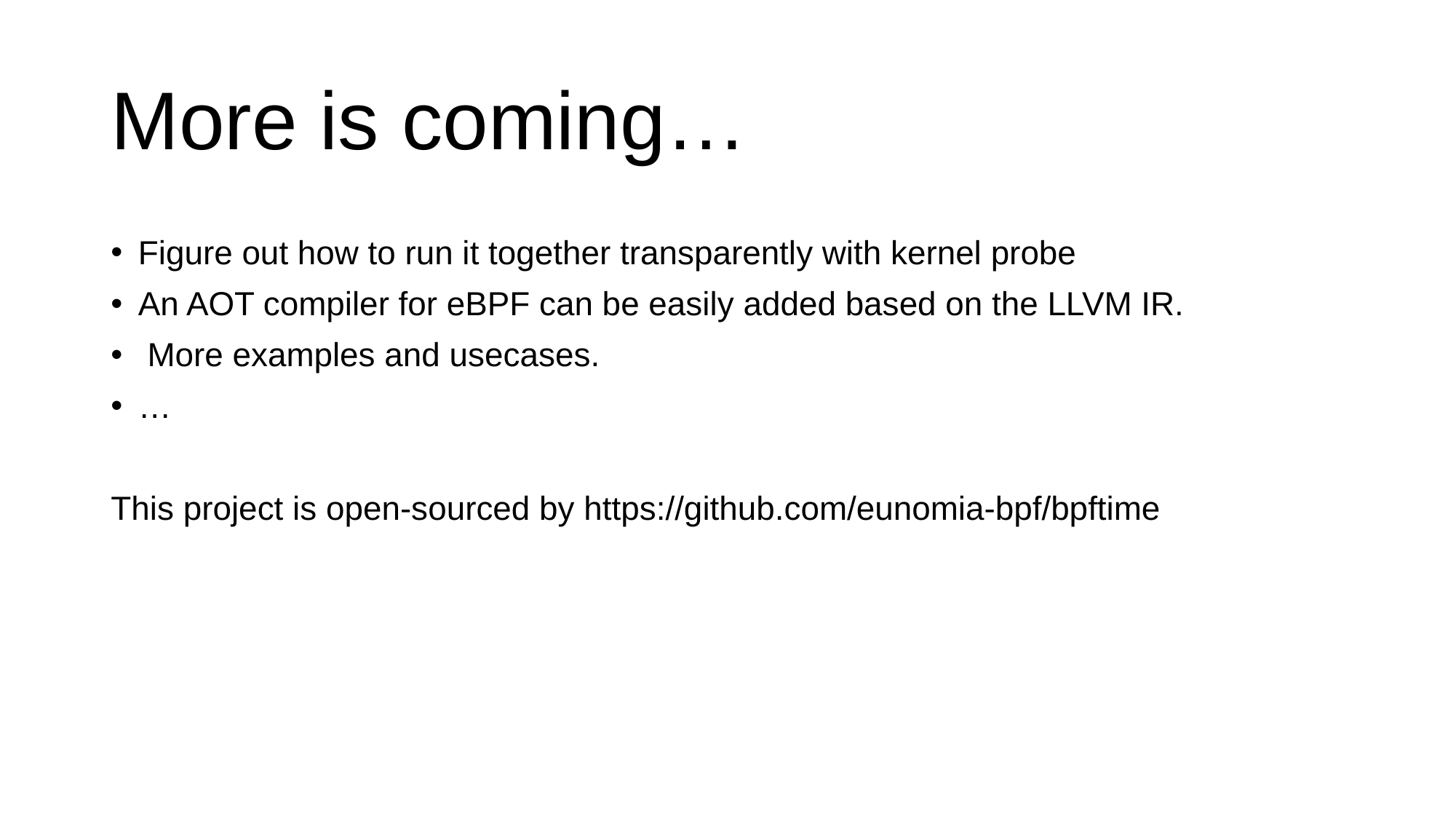

# More is coming…
Figure out how to run it together transparently with kernel probe
An AOT compiler for eBPF can be easily added based on the LLVM IR.
 More examples and usecases.
…

This project is open-sourced by https://github.com/eunomia-bpf/bpftime